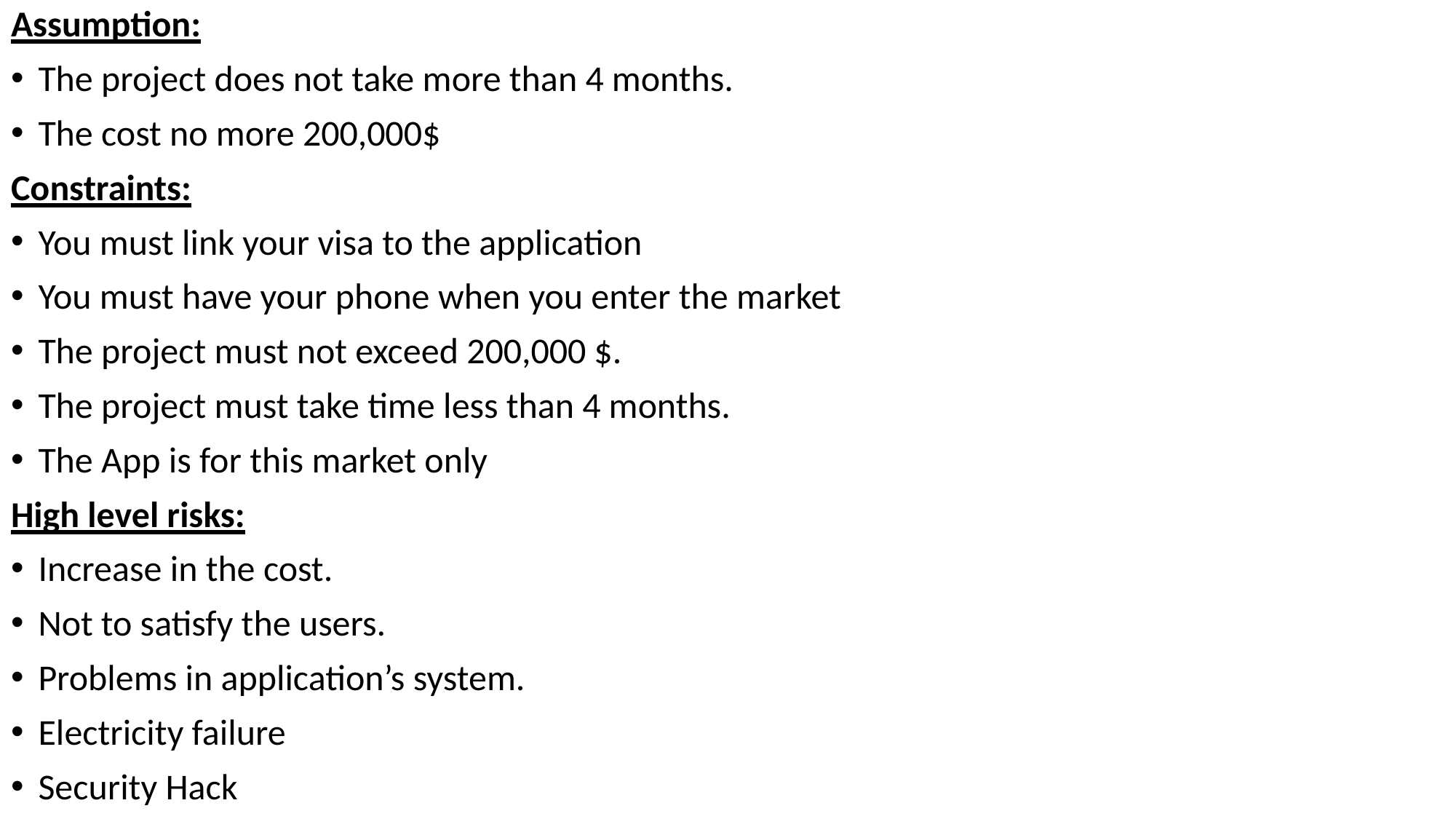

Assumption:
The project does not take more than 4 months.
The cost no more 200,000$
Constraints:
You must link your visa to the application
You must have your phone when you enter the market
The project must not exceed 200,000 $.
The project must take time less than 4 months.
The App is for this market only
High level risks:
Increase in the cost.
Not to satisfy the users.
Problems in application’s system.
Electricity failure
Security Hack